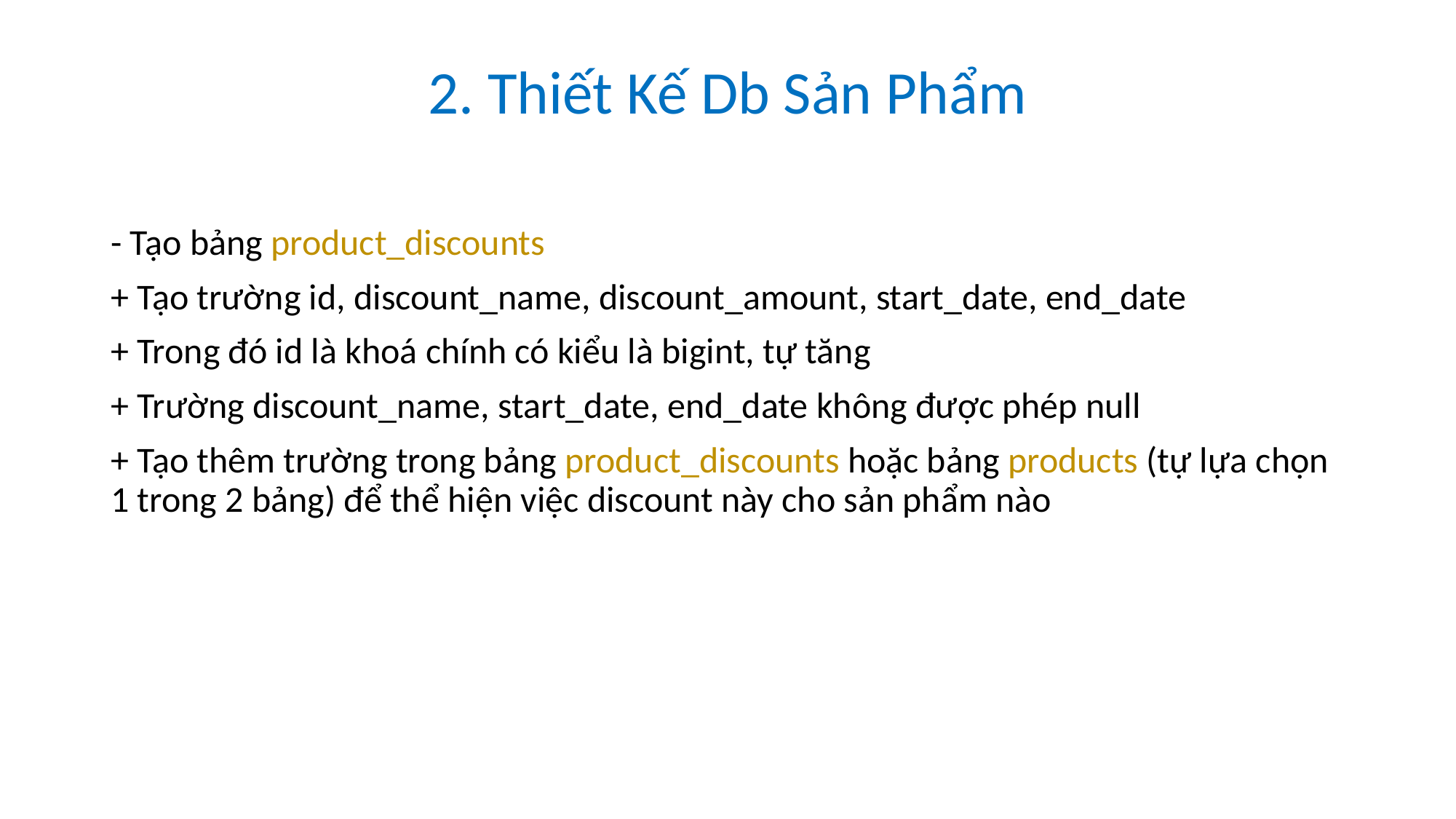

2. Thiết Kế Db Sản Phẩm
- Tạo bảng product_discounts
+ Tạo trường id, discount_name, discount_amount, start_date, end_date
+ Trong đó id là khoá chính có kiểu là bigint, tự tăng
+ Trường discount_name, start_date, end_date không được phép null
+ Tạo thêm trường trong bảng product_discounts hoặc bảng products (tự lựa chọn 1 trong 2 bảng) để thể hiện việc discount này cho sản phẩm nào